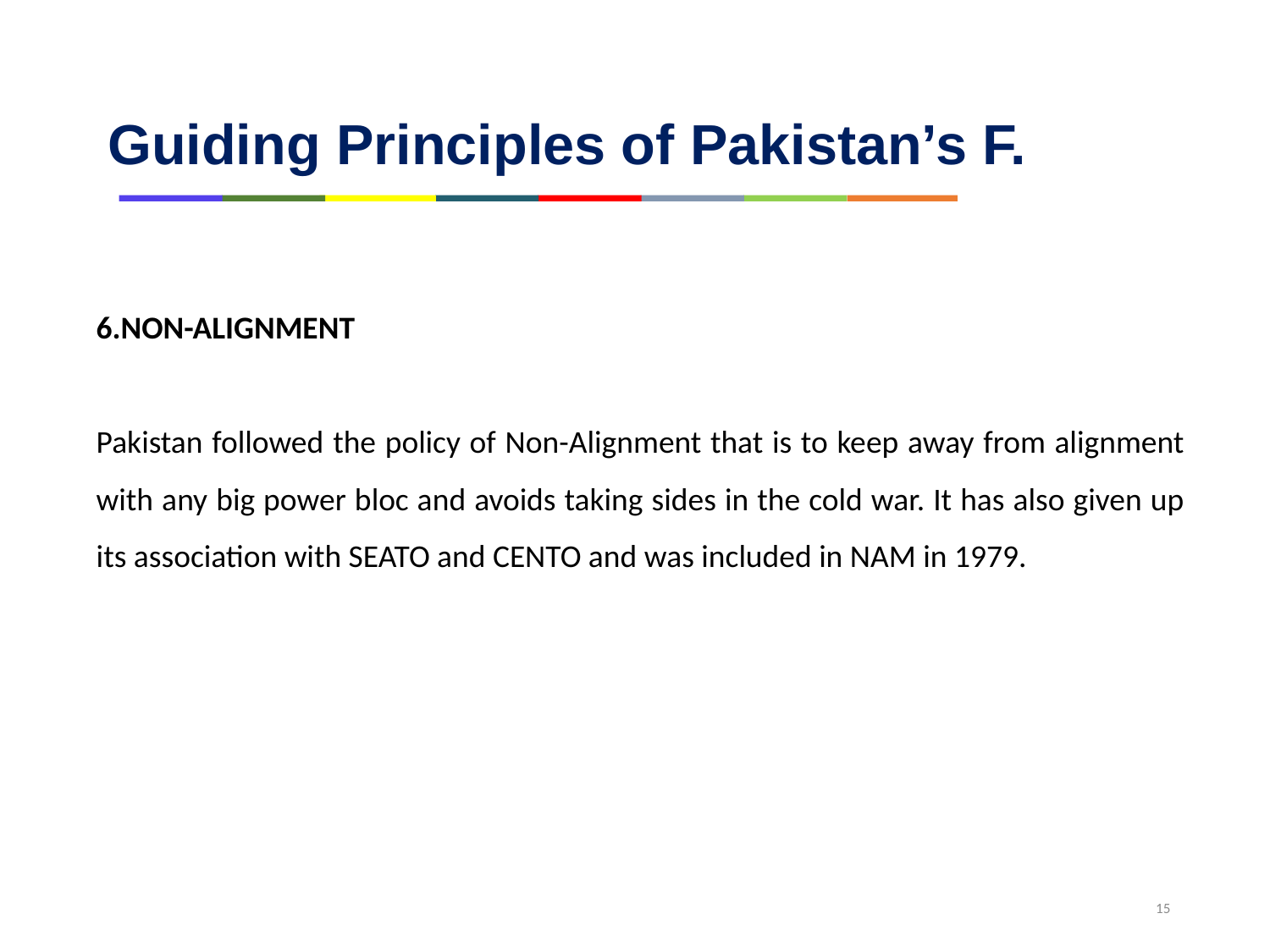

Guiding Principles of Pakistan’s F.P

6.NON-ALIGNMENT

Pakistan followed the policy of Non-Alignment that is to keep away from alignment with any big power bloc and avoids taking sides in the cold war. It has also given up its association with SEATO and CENTO and was included in NAM in 1979.

15